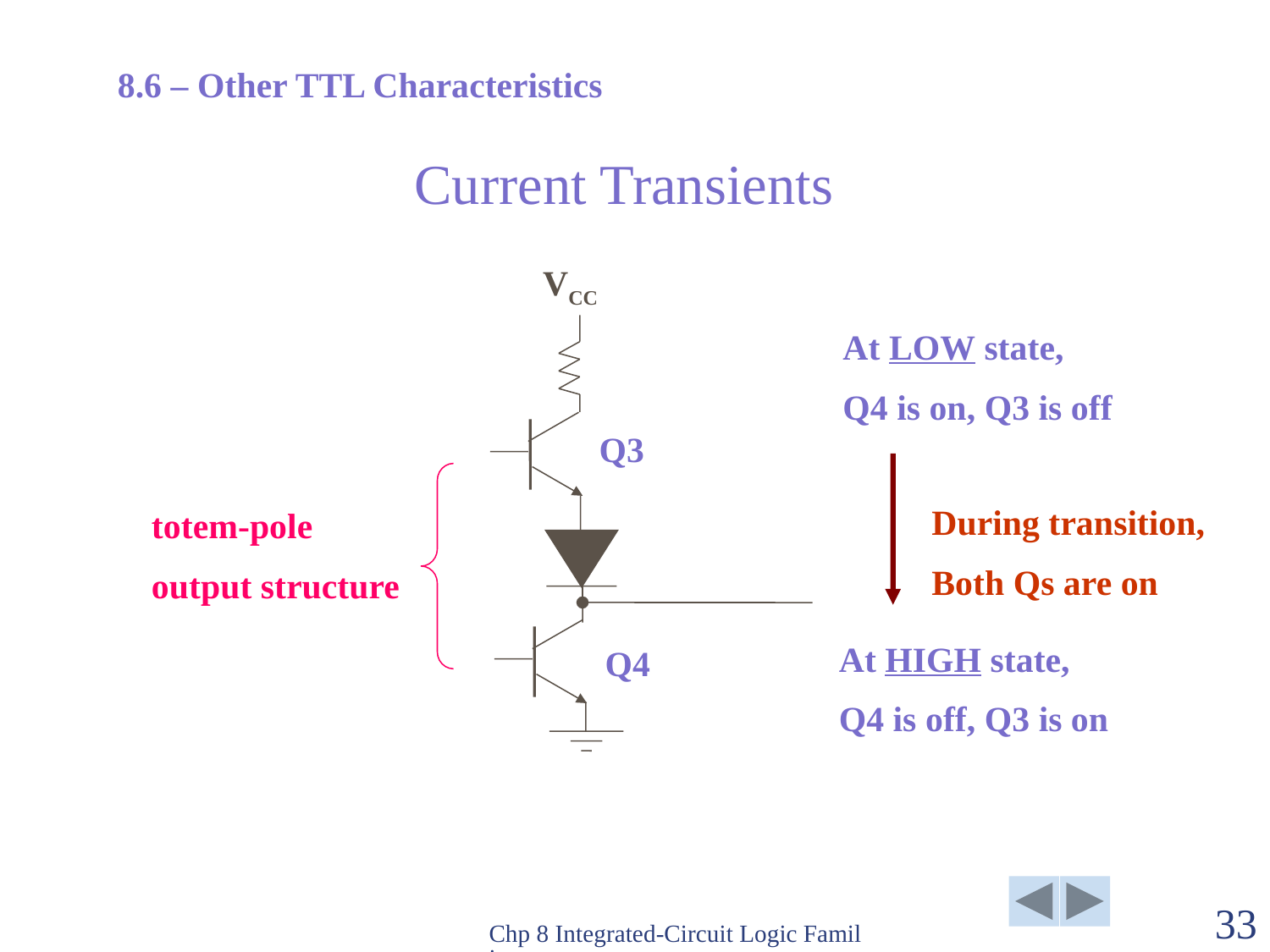

8.6 – Other TTL Characteristics
Current Transients
VCC

At LOW state,
Q4 is on, Q3 is off

Q3

During transition,
Both Qs are on

totem-pole
output structure

At HIGH state,
Q4 is off, Q3 is on
Q4

Chp 8 Integrated-Circuit Logic Families
33